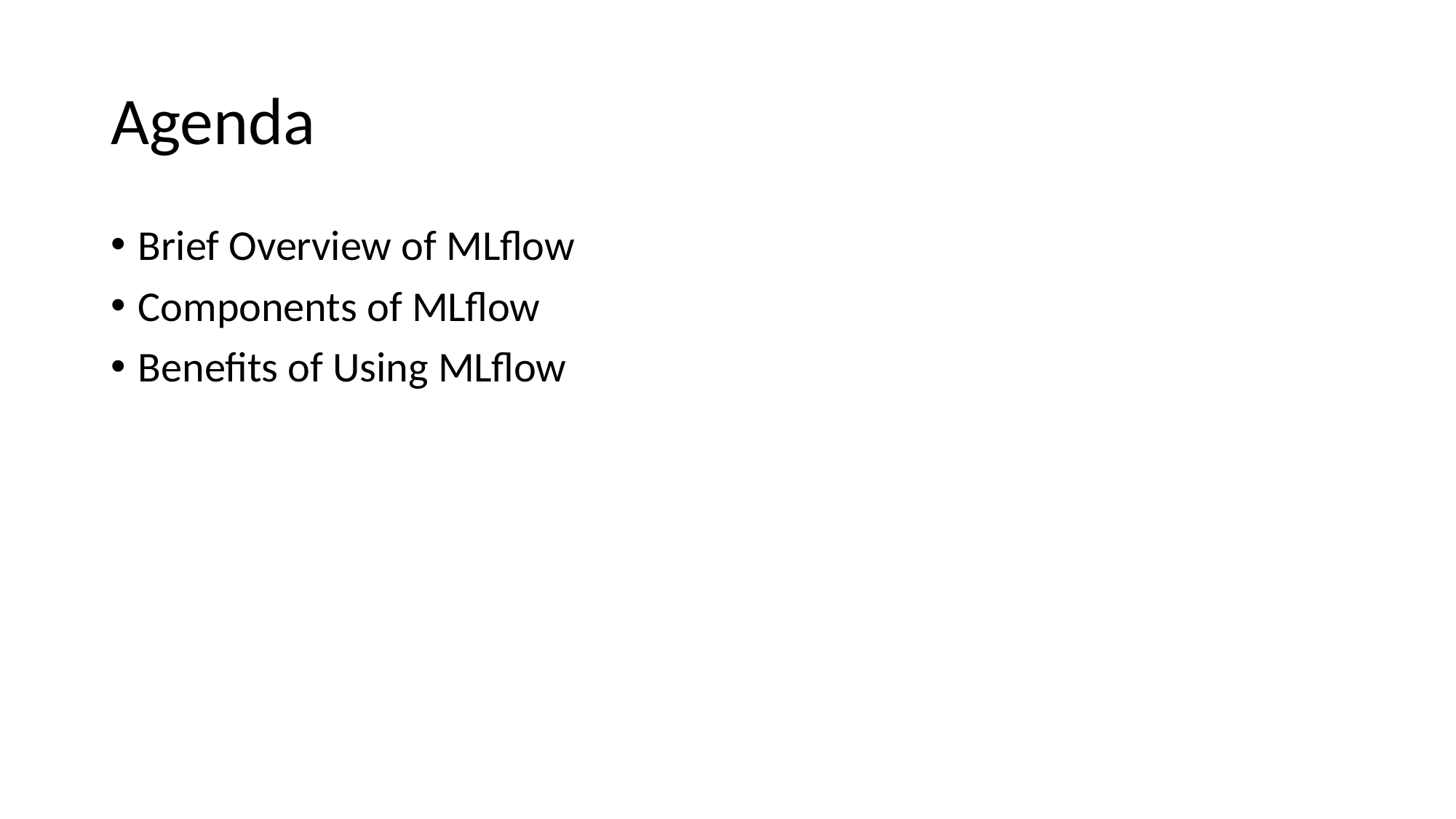

# Agenda
Brief Overview of MLflow
Components of MLflow
Benefits of Using MLflow